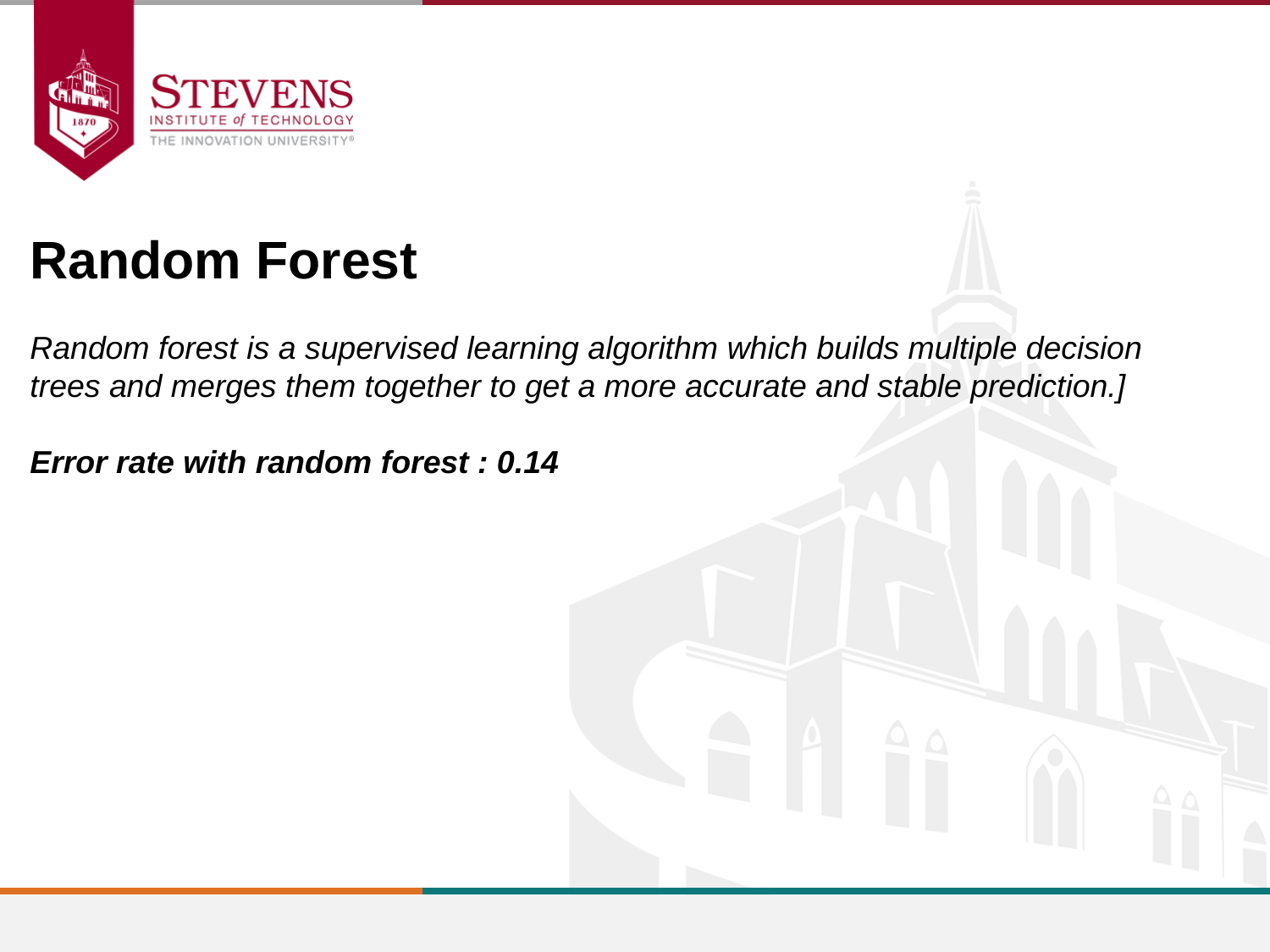

Random Forest

Random forest is a supervised learning algorithm which builds multiple decision trees and merges them together to get a more accurate and stable prediction.]

Error rate with random forest : 0.14